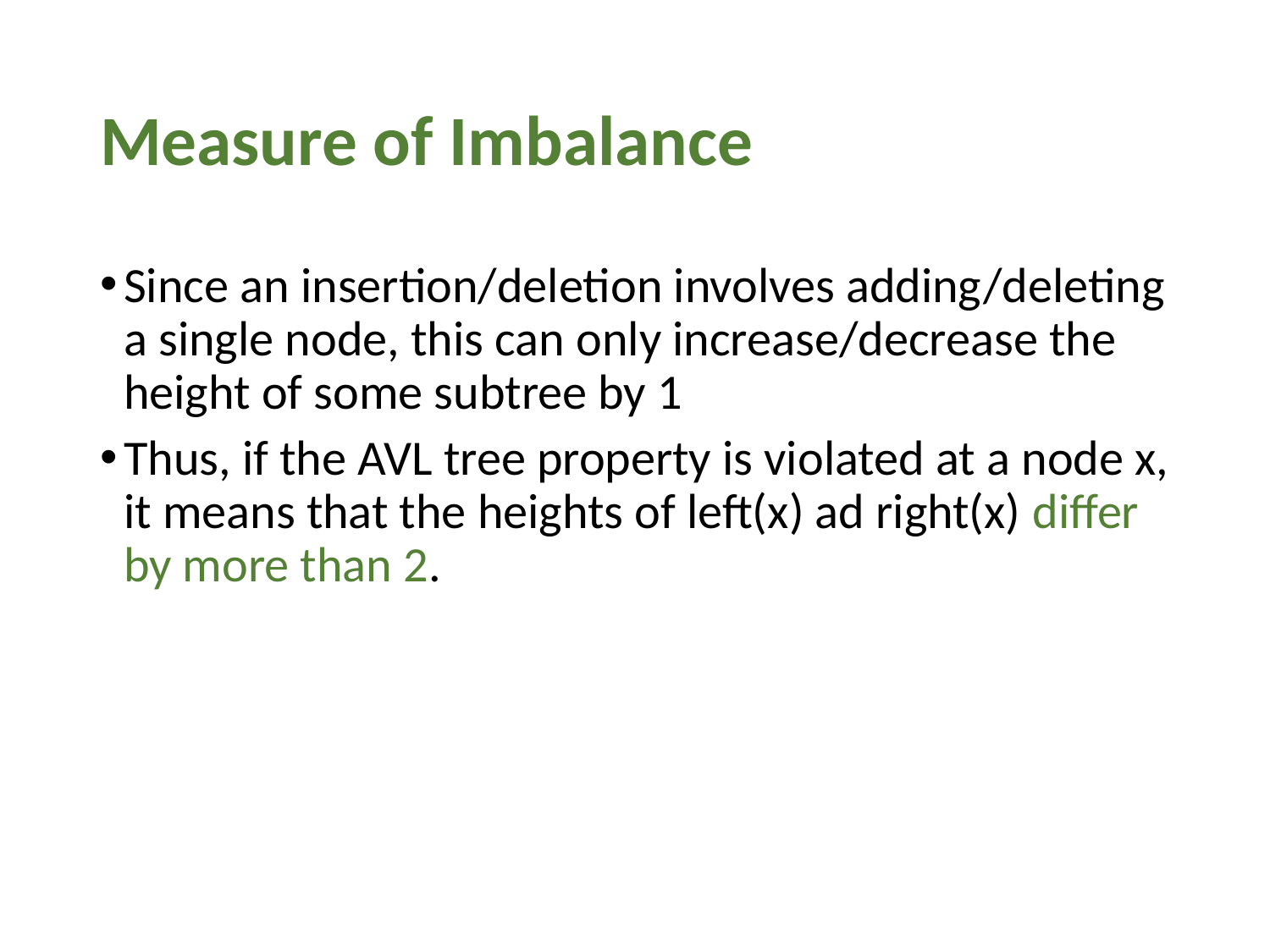

# Measure of Imbalance
Since an insertion/deletion involves adding/deleting a single node, this can only increase/decrease the height of some subtree by 1
Thus, if the AVL tree property is violated at a node x, it means that the heights of left(x) ad right(x) differ by more than 2.